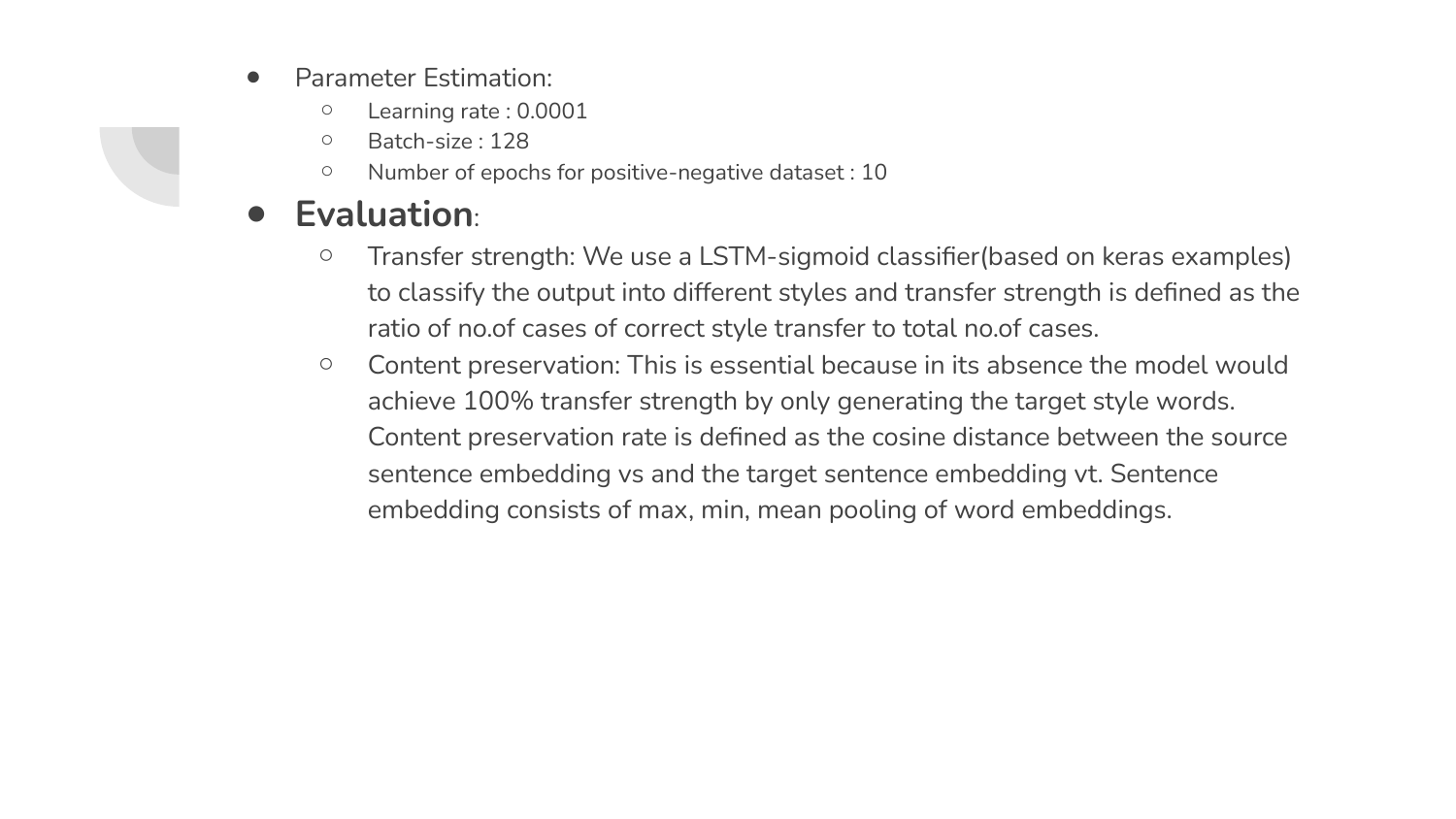

Parameter Estimation:
Learning rate : 0.0001
Batch-size : 128
Number of epochs for positive-negative dataset : 10
Evaluation:
Transfer strength: We use a LSTM-sigmoid classifier(based on keras examples) to classify the output into different styles and transfer strength is defined as the ratio of no.of cases of correct style transfer to total no.of cases.
Content preservation: This is essential because in its absence the model would achieve 100% transfer strength by only generating the target style words. Content preservation rate is defined as the cosine distance between the source sentence embedding vs and the target sentence embedding vt. Sentence embedding consists of max, min, mean pooling of word embeddings.